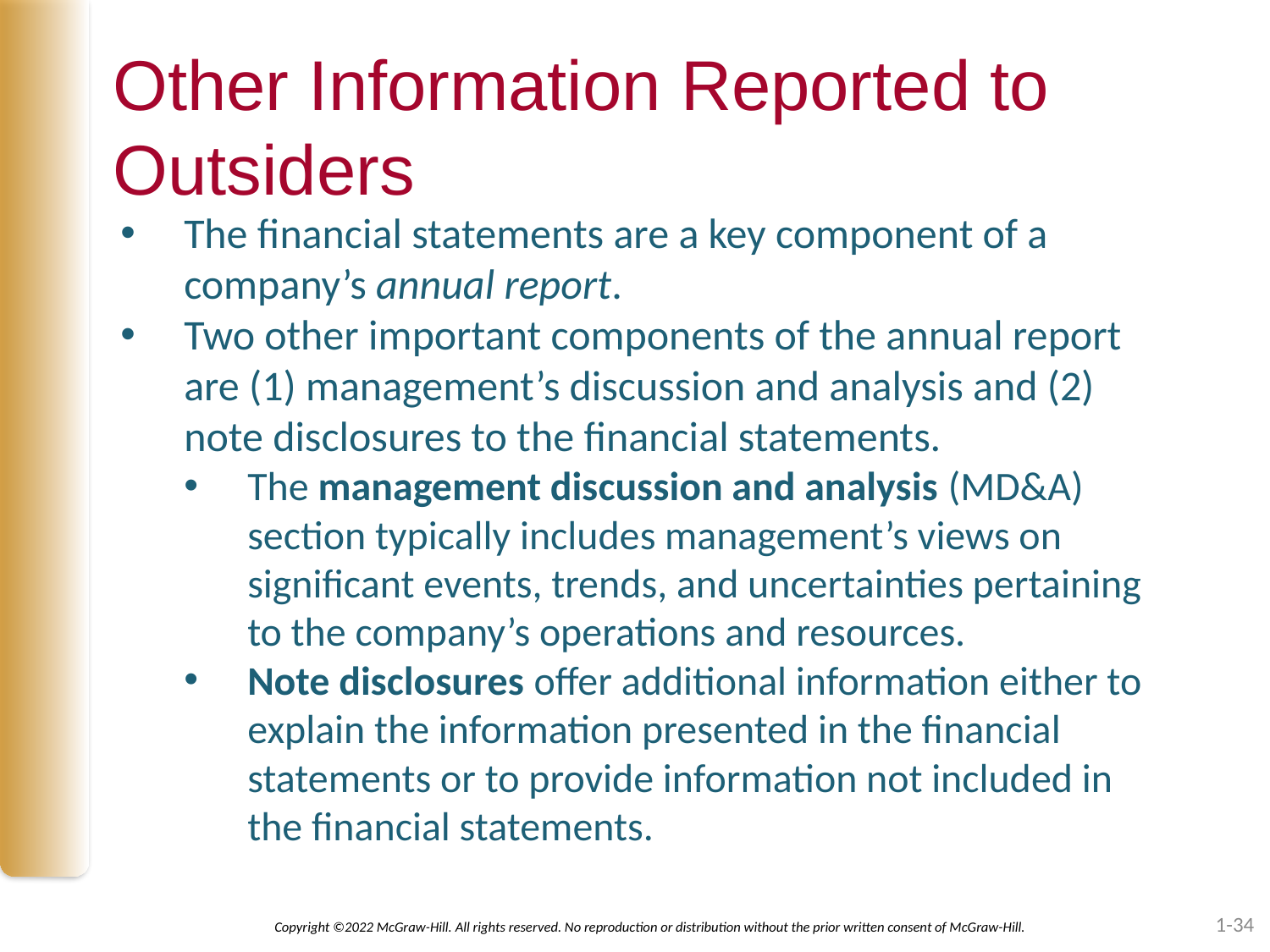

# Other Information Reported to Outsiders
The financial statements are a key component of a company’s annual report.
Two other important components of the annual report are (1) management’s discussion and analysis and (2) note disclosures to the financial statements.
The management discussion and analysis (MD&A) section typically includes management’s views on significant events, trends, and uncertainties pertaining to the company’s operations and resources.
Note disclosures offer additional information either to explain the information presented in the financial statements or to provide information not included in the financial statements.
1-34
Copyright ©2022 McGraw-Hill. All rights reserved. No reproduction or distribution without the prior written consent of McGraw-Hill.